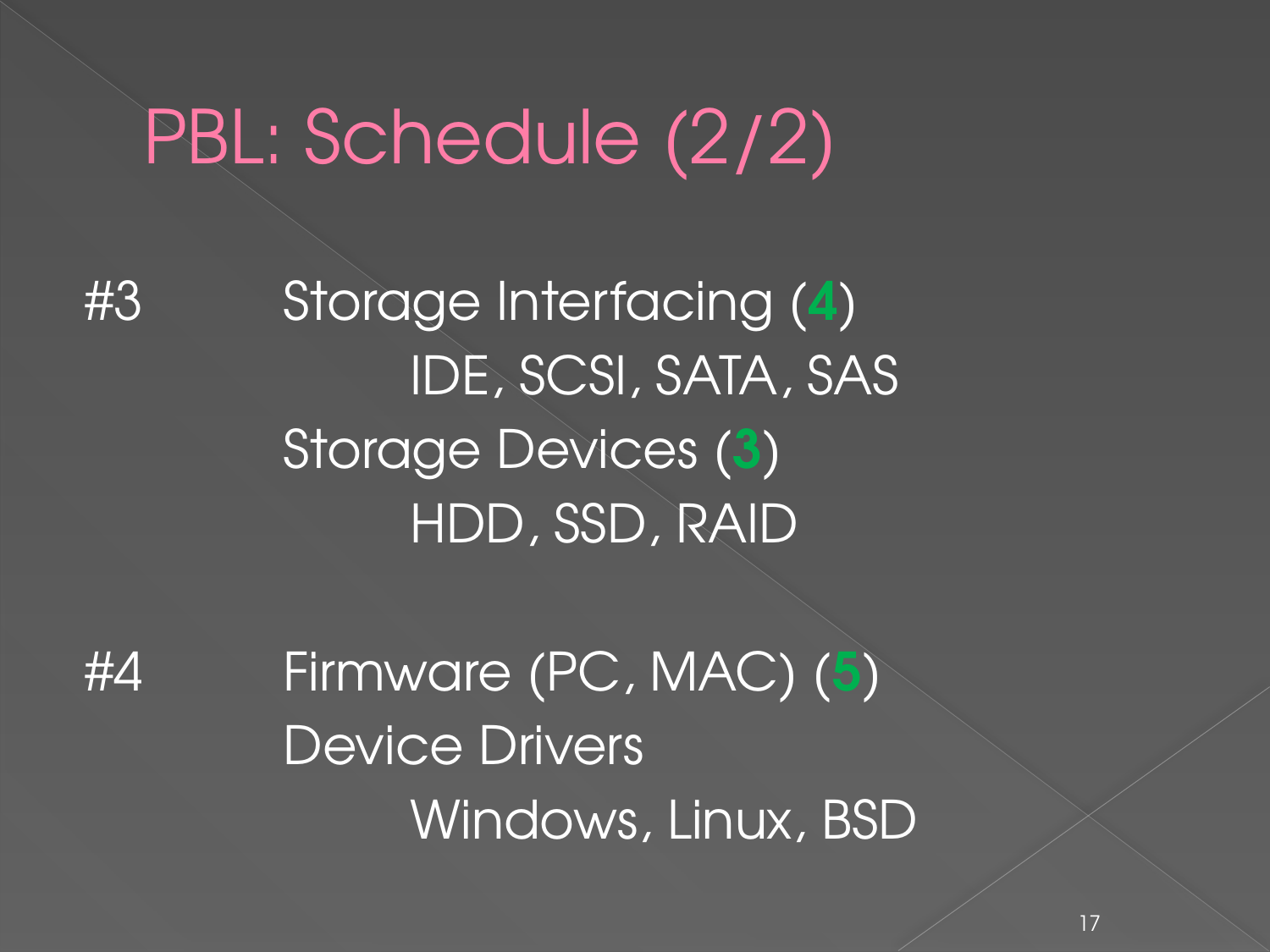

# PBL: Schedule (2/2)
#3		Storage Interfacing (4)
			IDE, SCSI, SATA, SAS
		Storage Devices (3)
			HDD, SSD, RAID

#4		Firmware (PC, MAC) (5)
		Device Drivers
			Windows, Linux, BSD

17